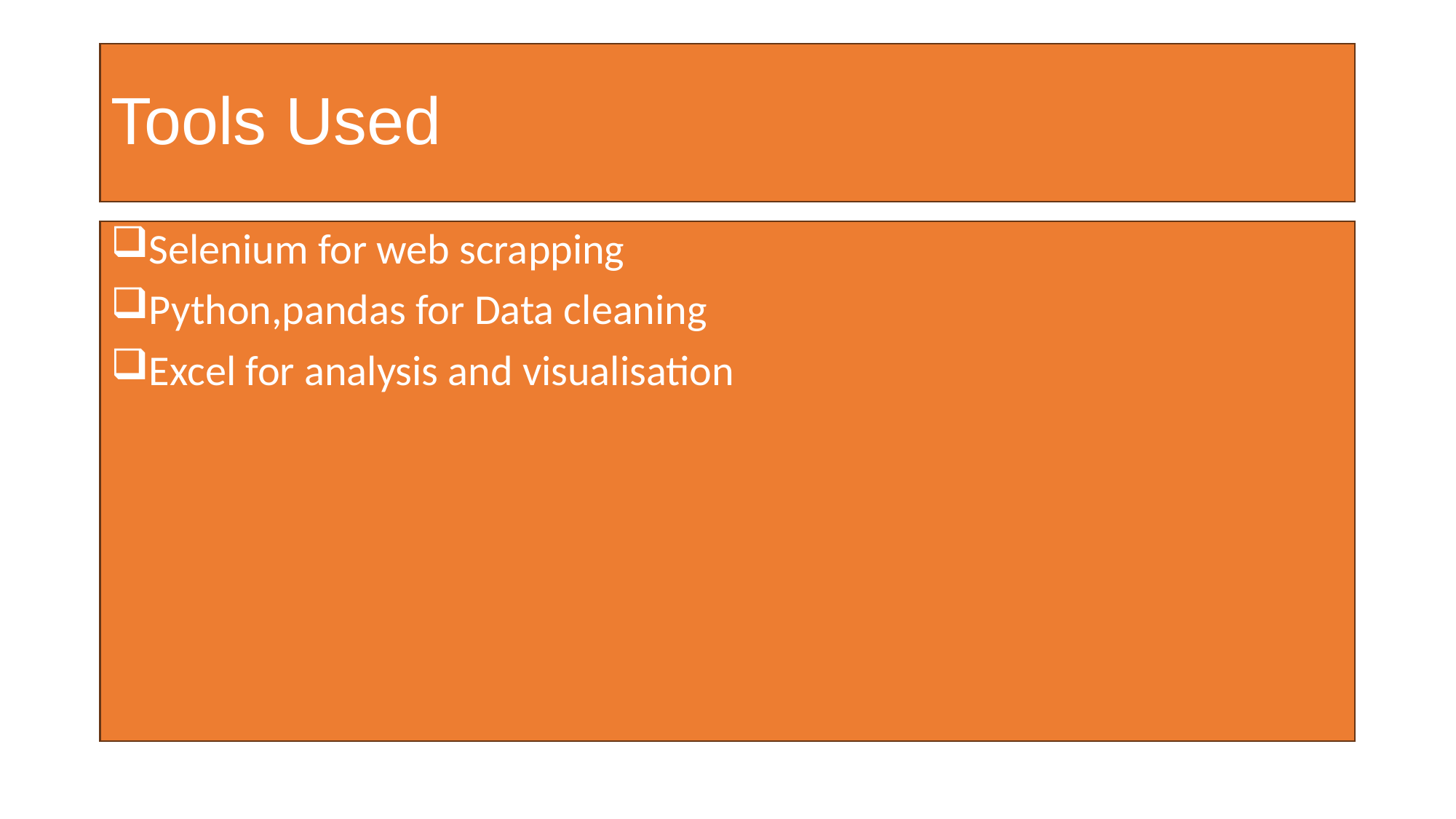

# Tools Used
Selenium for web scrapping
Python,pandas for Data cleaning
Excel for analysis and visualisation